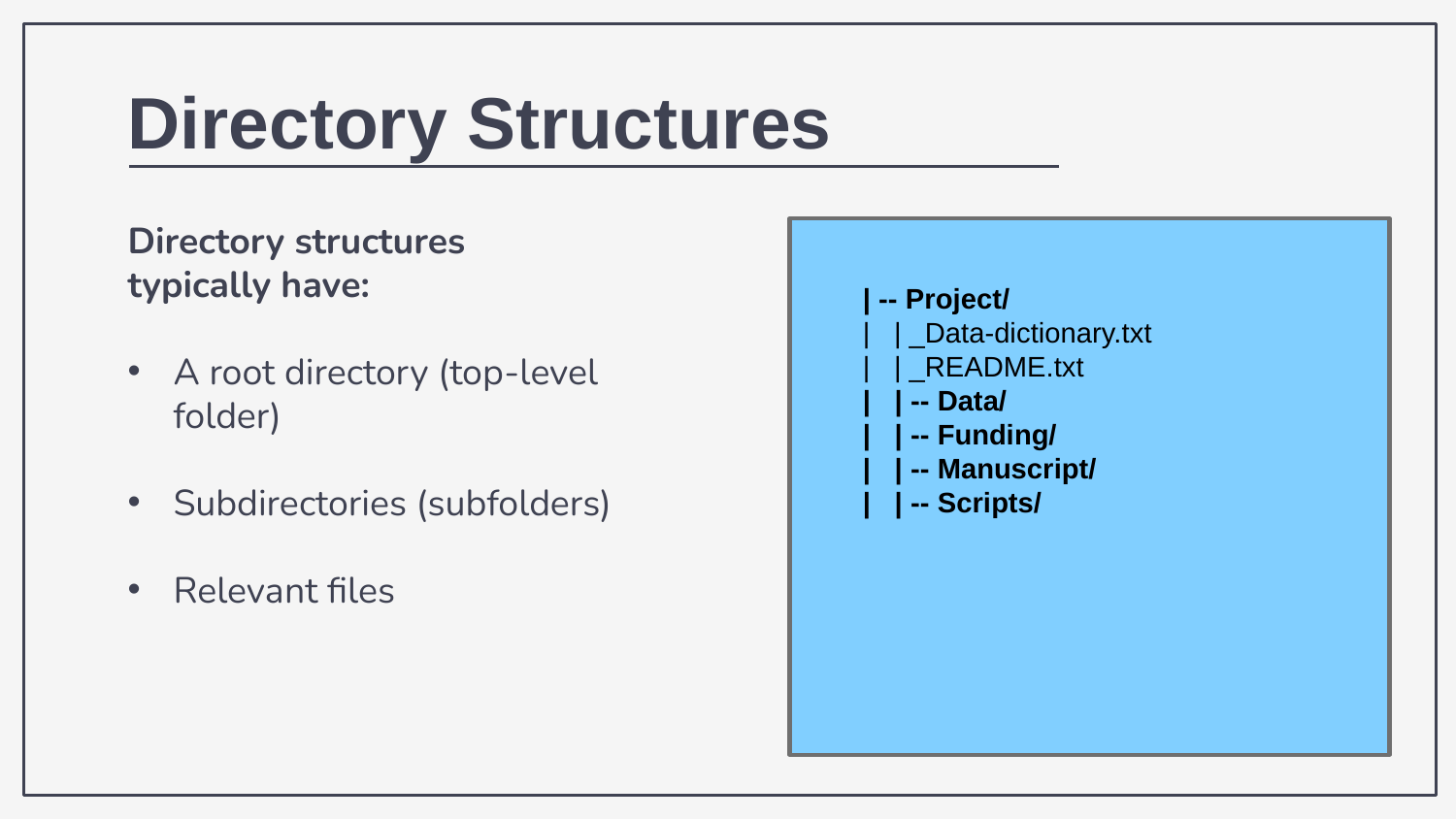

Directory Structures
Directory structures typically have:

A root directory (top-level folder)

Subdirectories (subfolders)

Relevant files

| -- Project/
|   | _Data-dictionary.txt
|   | _README.txt
|   | -- Data/
|   | -- Funding/
|   | -- Manuscript/
|   | -- Scripts/